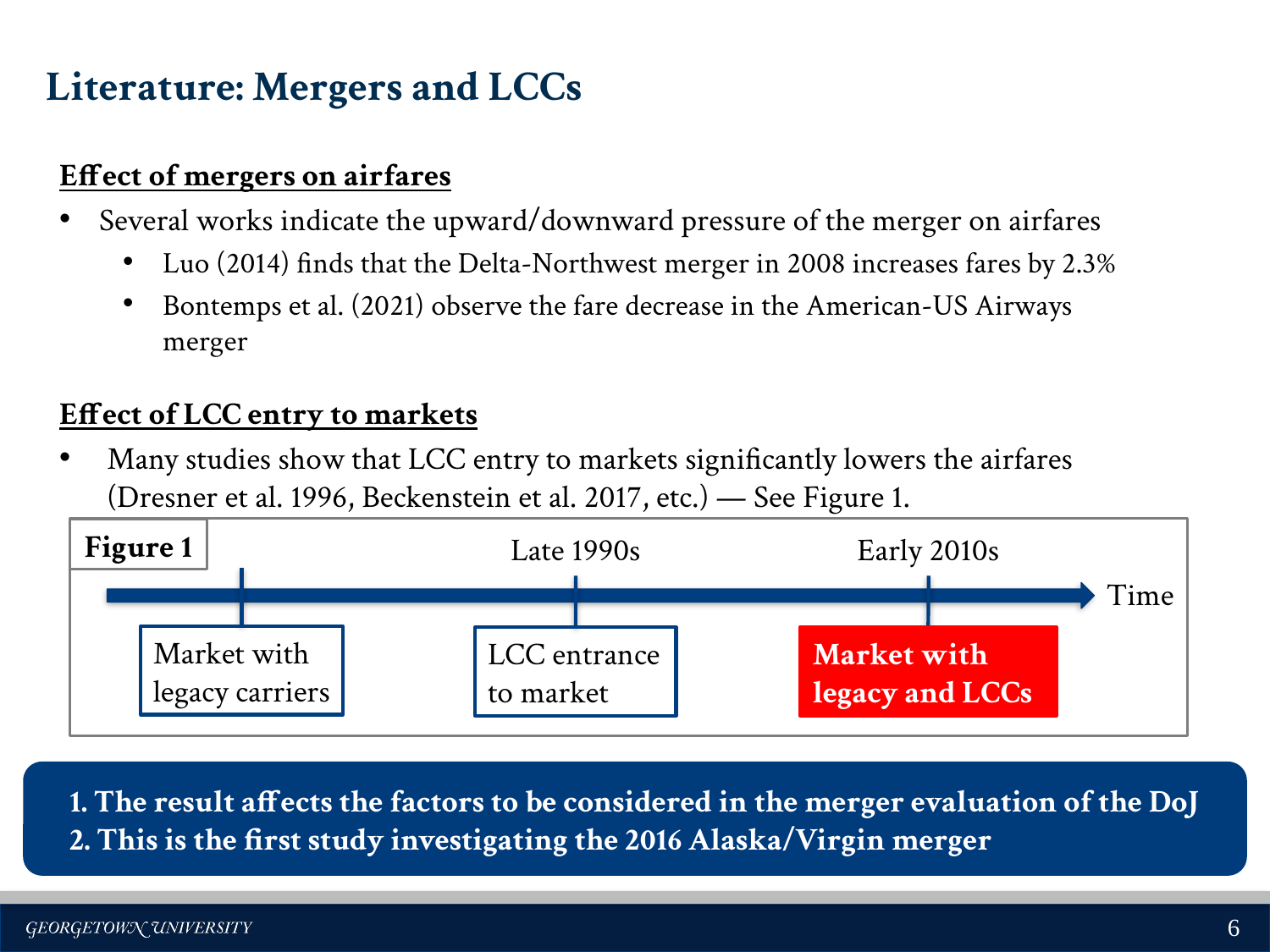

Literature: Mergers and LCCs
Effect of mergers on airfares
Several works indicate the upward/downward pressure of the merger on airfares
Luo (2014) finds that the Delta-Northwest merger in 2008 increases fares by 2.3%
Bontemps et al. (2021) observe the fare decrease in the American-US Airways merger

Effect of LCC entry to markets
Many studies show that LCC entry to markets significantly lowers the airfares (Dresner et al. 1996, Beckenstein et al. 2017, etc.) — See Figure 1.

Figure 1
Late 1990s
Early 2010s
Market with
legacy carriers
Time
LCC entrance
to market
Market with
legacy and LCCs

1. The result affects the factors to be considered in the merger evaluation of the DoJ
2. This is the first study investigating the 2016 Alaska/Virgin merger
6